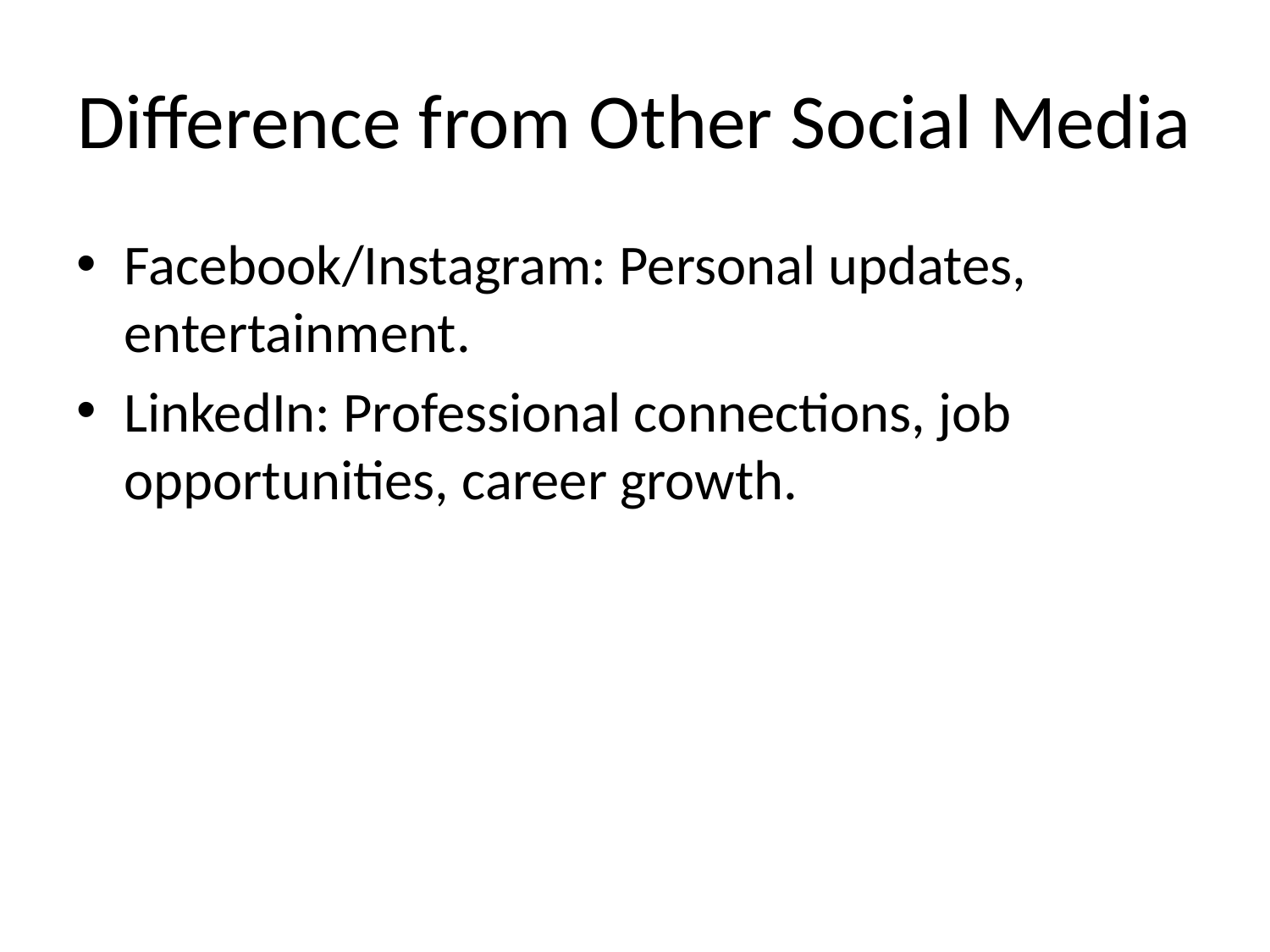

# Difference from Other Social Media
Facebook/Instagram: Personal updates, entertainment.
LinkedIn: Professional connections, job opportunities, career growth.